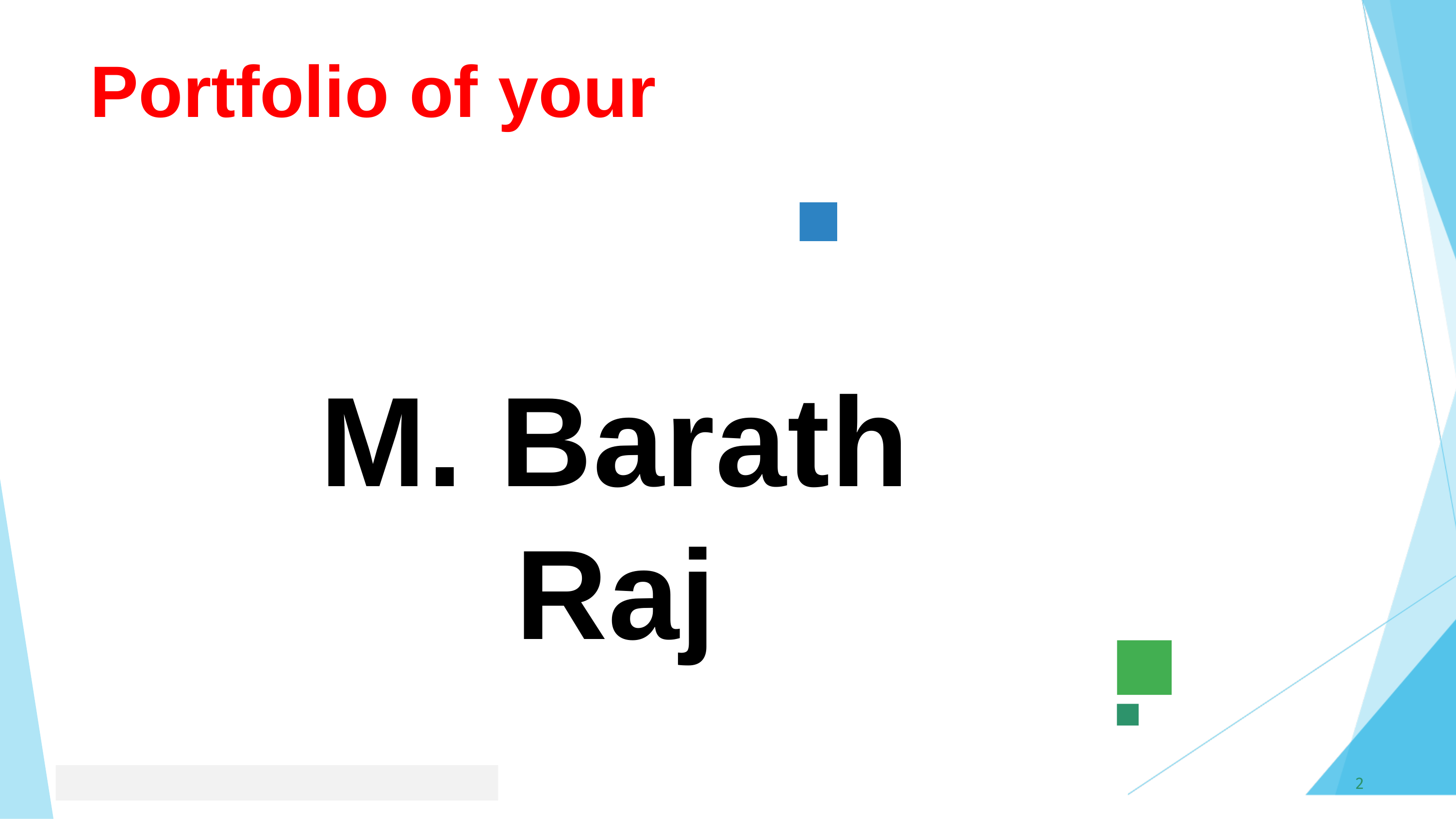

Portfolio of your

M. Barath Raj

2